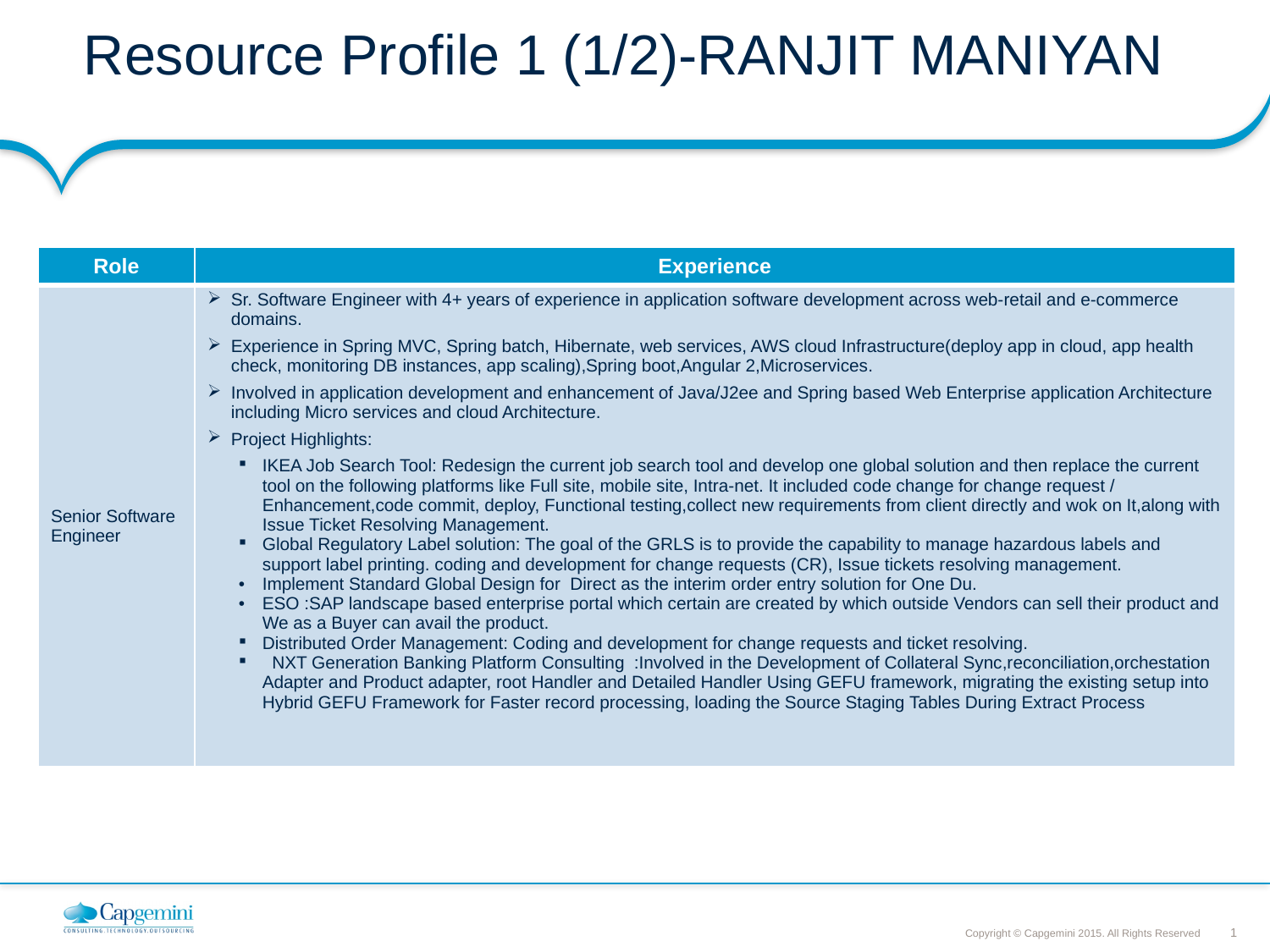

# Resource Profile 1 (1/2)-RANJIT MANIYAN
| Role | Experience |
| --- | --- |
| Senior Software Engineer | Sr. Software Engineer with 4+ years of experience in application software development across web-retail and e-commerce domains. Experience in Spring MVC, Spring batch, Hibernate, web services, AWS cloud Infrastructure(deploy app in cloud, app health check, monitoring DB instances, app scaling),Spring boot,Angular 2,Microservices. Involved in application development and enhancement of Java/J2ee and Spring based Web Enterprise application Architecture including Micro services and cloud Architecture. Project Highlights: IKEA Job Search Tool: Redesign the current job search tool and develop one global solution and then replace the current tool on the following platforms like Full site, mobile site, Intra-net. It included code change for change request / Enhancement,code commit, deploy, Functional testing,collect new requirements from client directly and wok on It,along with Issue Ticket Resolving Management. Global Regulatory Label solution: The goal of the GRLS is to provide the capability to manage hazardous labels and support label printing. coding and development for change requests (CR), Issue tickets resolving management. Implement Standard Global Design for Direct as the interim order entry solution for One Du. ESO :SAP landscape based enterprise portal which certain are created by which outside Vendors can sell their product and We as a Buyer can avail the product. Distributed Order Management: Coding and development for change requests and ticket resolving. NXT Generation Banking Platform Consulting :Involved in the Development of Collateral Sync,reconciliation,orchestation Adapter and Product adapter, root Handler and Detailed Handler Using GEFU framework, migrating the existing setup into Hybrid GEFU Framework for Faster record processing, loading the Source Staging Tables During Extract Process |